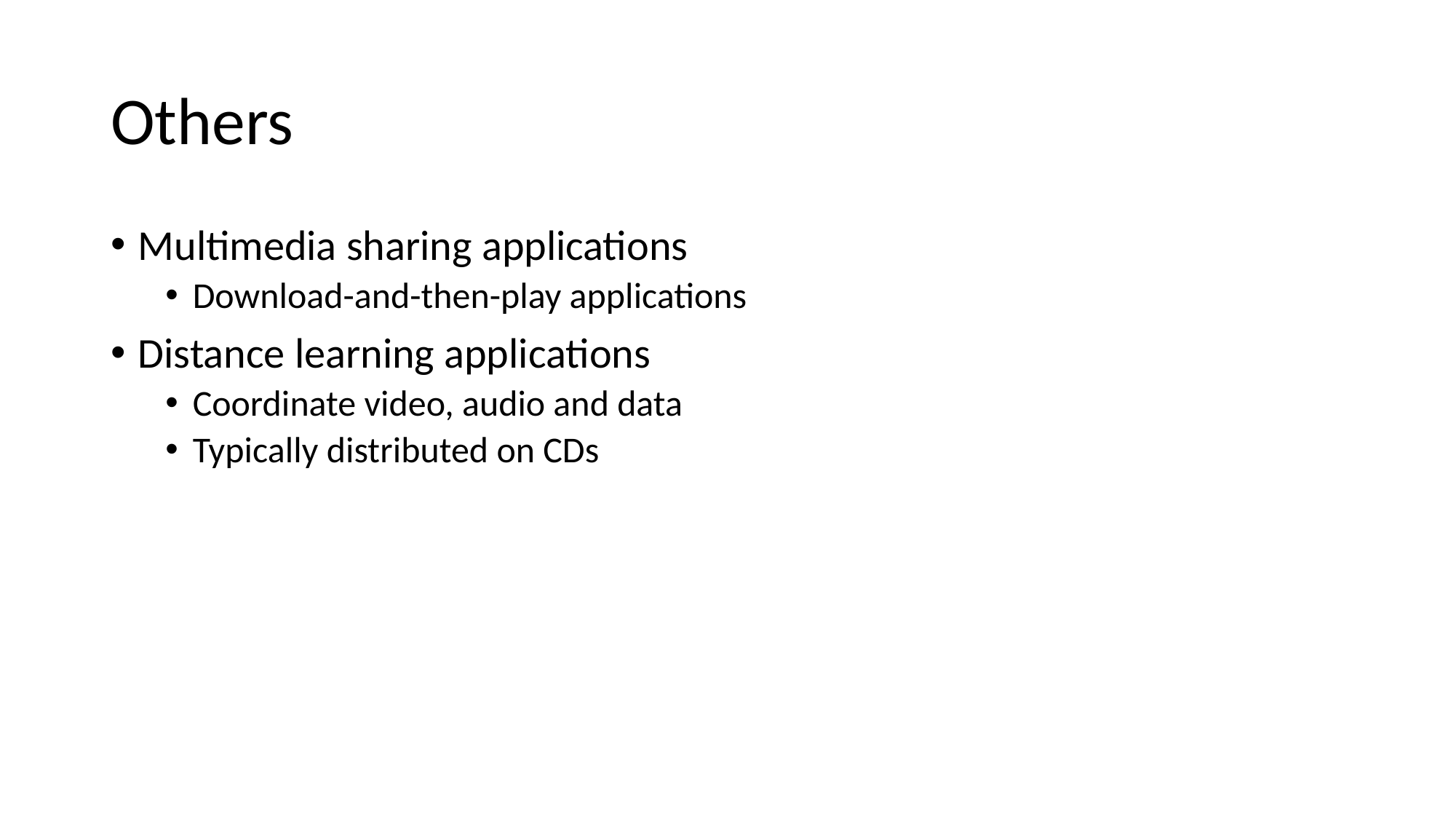

Others
Multimedia sharing applications
Download-and-then-play applications
Distance learning applications
Coordinate video, audio and data
Typically distributed on CDs